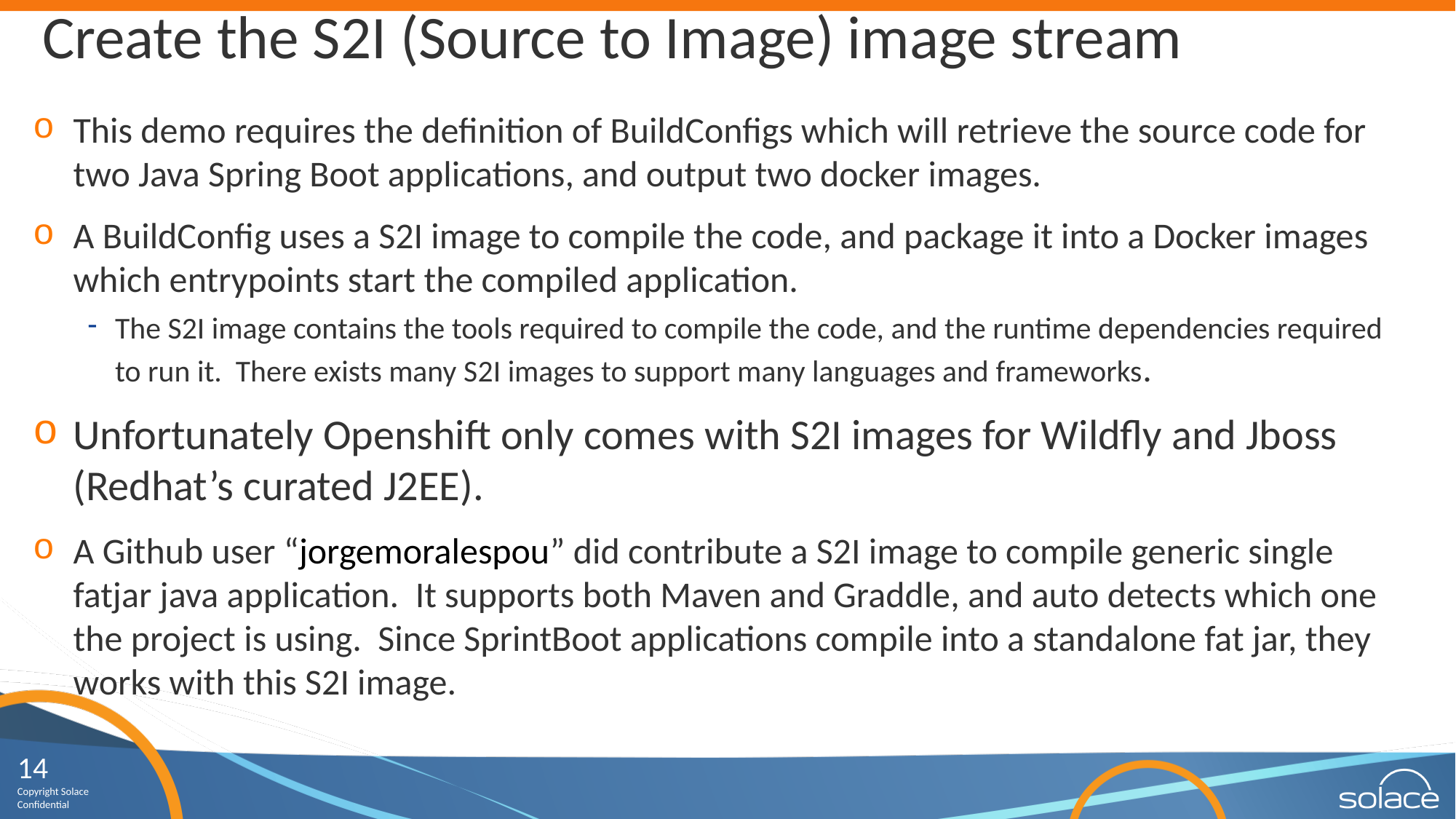

# Create the S2I (Source to Image) image stream
This demo requires the definition of BuildConfigs which will retrieve the source code for two Java Spring Boot applications, and output two docker images.
A BuildConfig uses a S2I image to compile the code, and package it into a Docker images which entrypoints start the compiled application.
The S2I image contains the tools required to compile the code, and the runtime dependencies required to run it.  There exists many S2I images to support many languages and frameworks.
Unfortunately Openshift only comes with S2I images for Wildfly and Jboss (Redhat’s curated J2EE).
A Github user “jorgemoralespou” did contribute a S2I image to compile generic single fatjar java application.  It supports both Maven and Graddle, and auto detects which one the project is using.  Since SprintBoot applications compile into a standalone fat jar, they works with this S2I image.